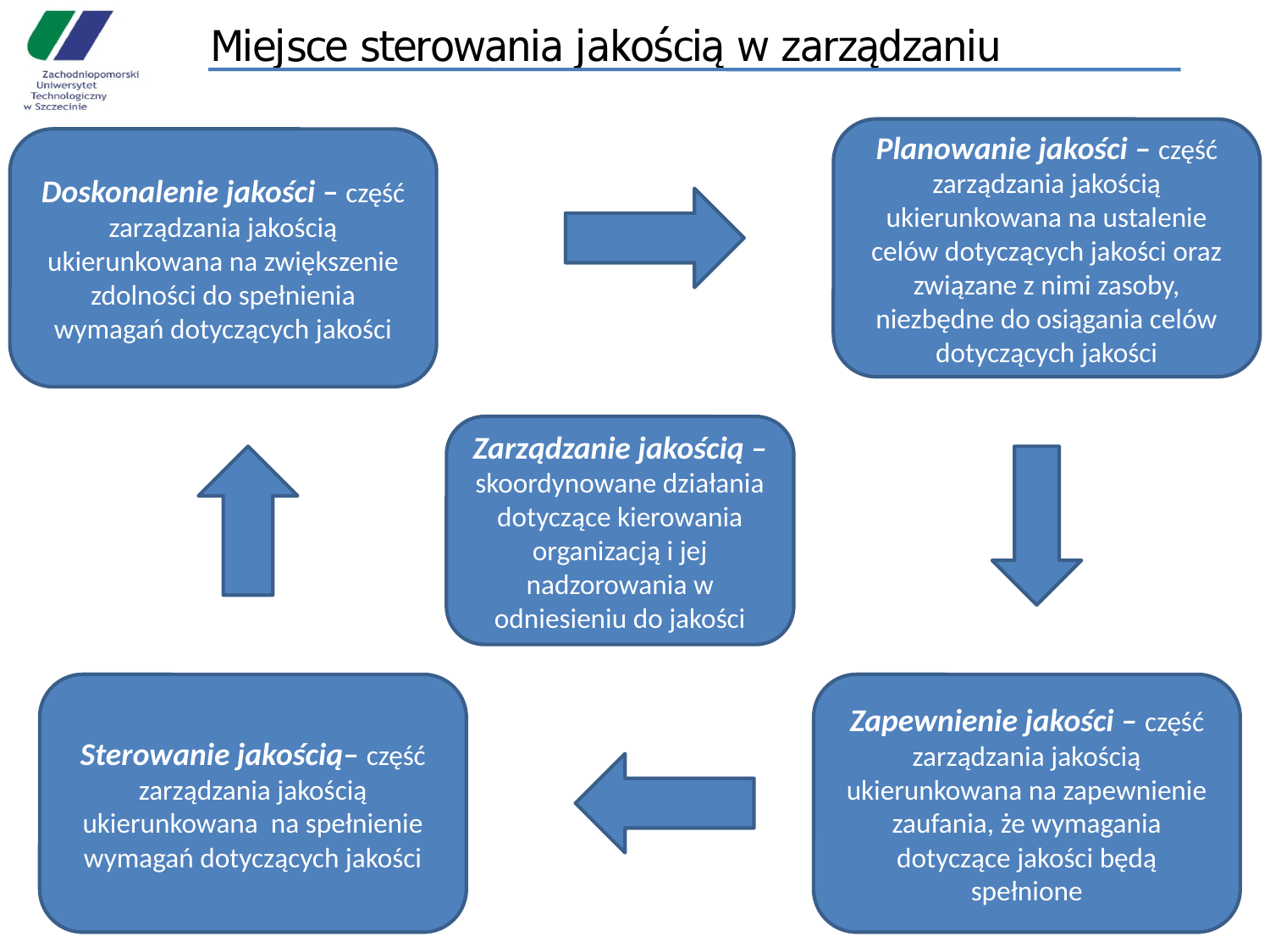

# Miejsce sterowania jakością w zarządzaniu
Planowanie jakości – część zarządzania jakością ukierunkowana na ustalenie celów dotyczących jakości oraz związane z nimi zasoby, niezbędne do osiągania celów dotyczących jakości
Doskonalenie jakości – część zarządzania jakością ukierunkowana na zwiększenie zdolności do spełnienia wymagań dotyczących jakości

Zarządzanie jakością –skoordynowane działania dotyczące kierowania organizacją i jej nadzorowania w odniesieniu do jakości

Sterowanie jakością– część zarządzania jakością ukierunkowana  na spełnienie wymagań dotyczących jakości
Zapewnienie jakości – część zarządzania jakością ukierunkowana na zapewnienie zaufania, że wymagania dotyczące jakości będą spełnione